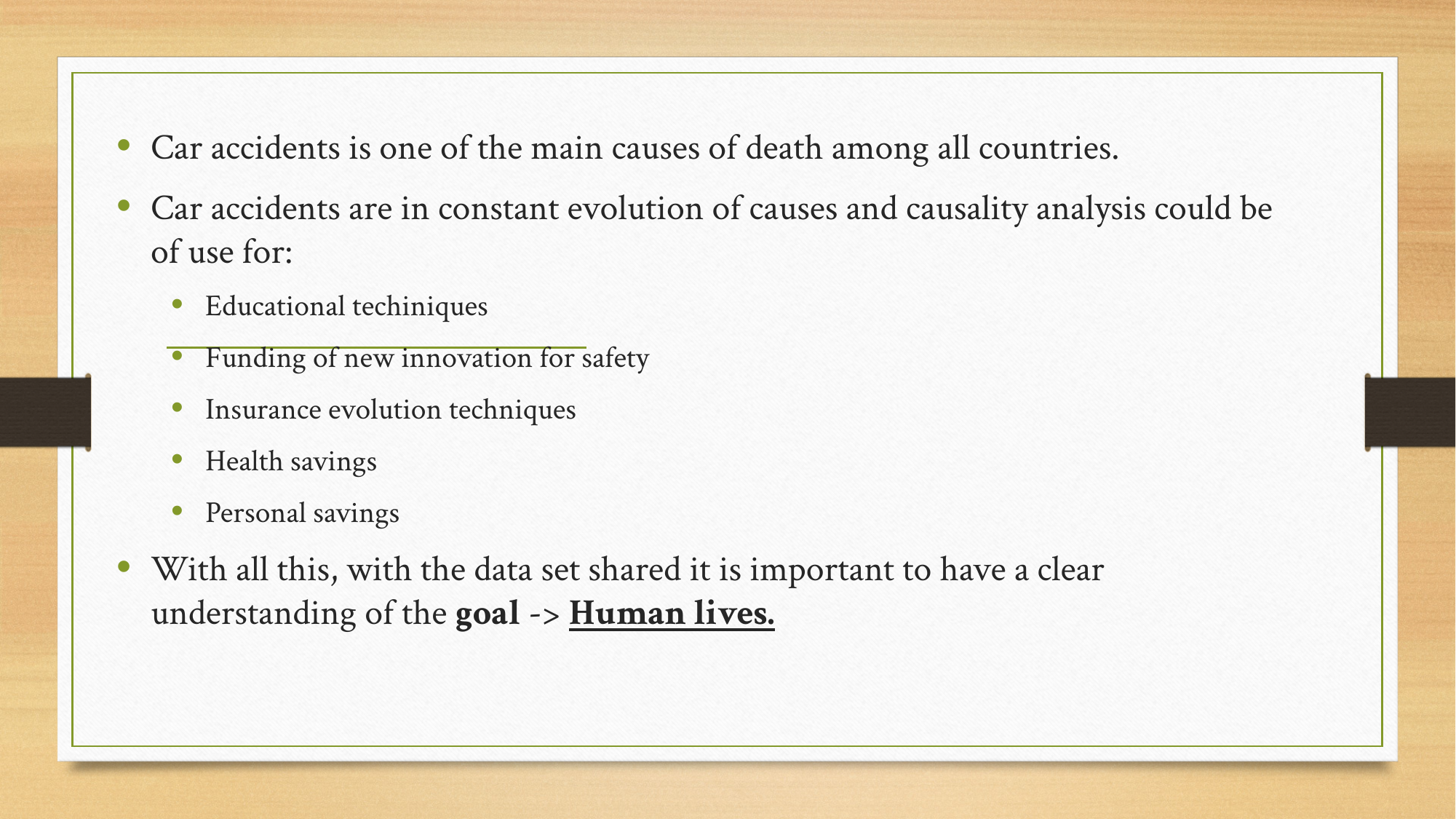

Car accidents is one of the main causes of death among all countries.
Car accidents are in constant evolution of causes and causality analysis could be of use for:
Educational techiniques
Funding of new innovation for safety
Insurance evolution techniques
Health savings
Personal savings
With all this, with the data set shared it is important to have a clear understanding of the goal -> Human lives.